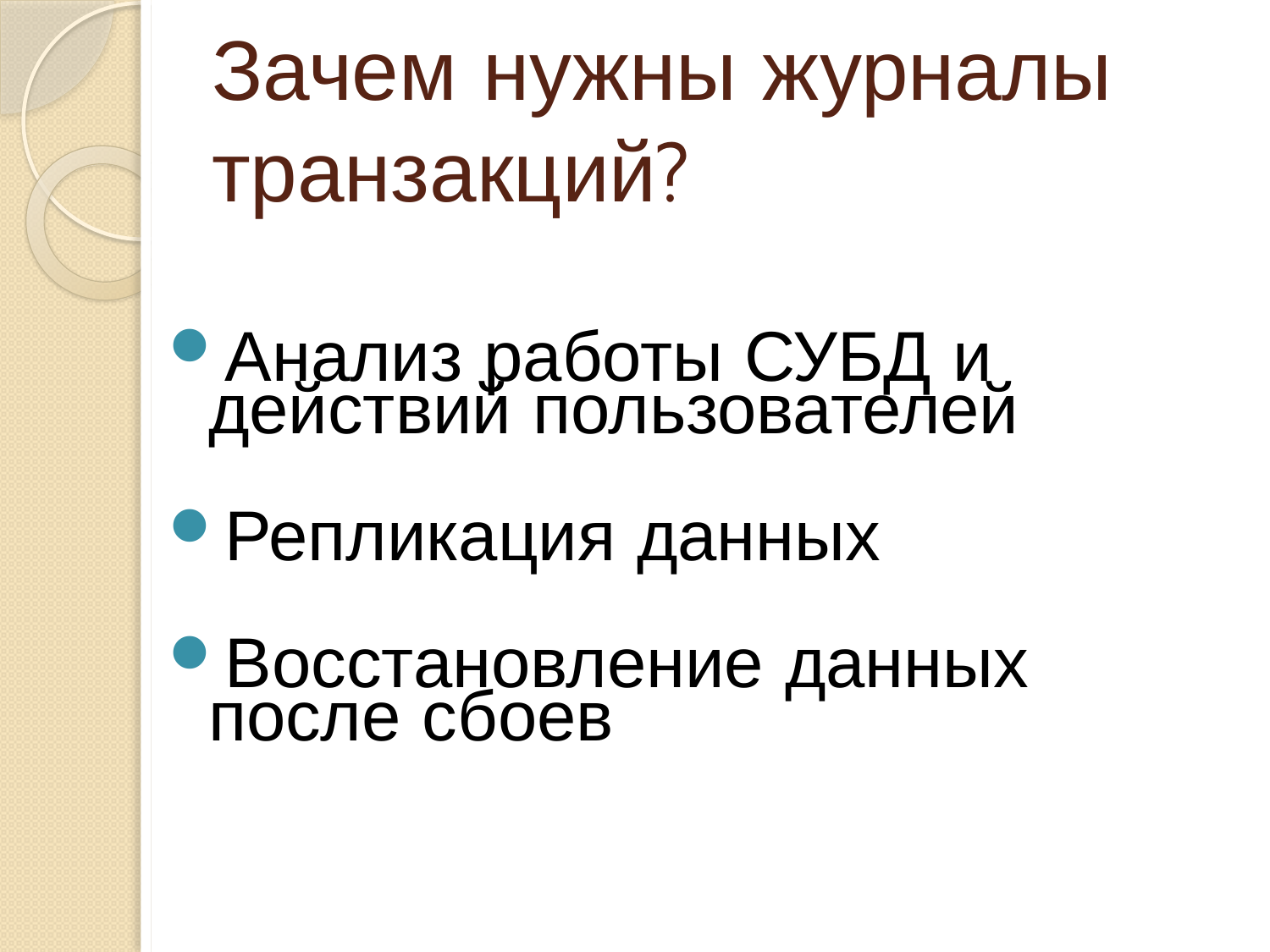

# Зачем нужны журналы транзакций?
Анализ работы СУБД и действий пользователей

Репликация данных

Восстановление данных после сбоев